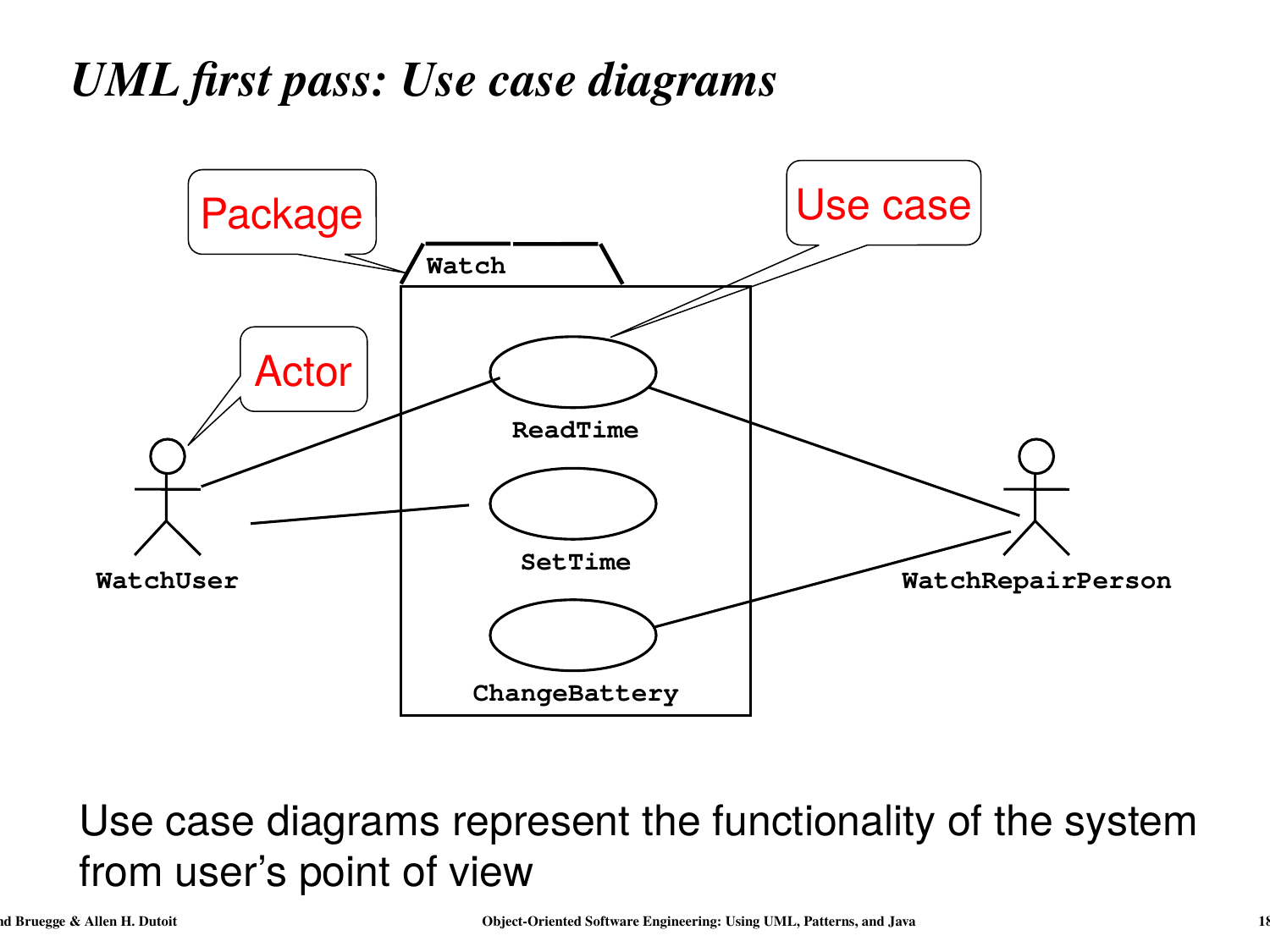

# UML first pass: Use case diagrams
Use case
Package
Watch

Actor

ReadTime

WatchUser

WatchRepairPerson

SetTime

ChangeBattery
Use case diagrams represent the functionality of the system
from user’s point of view